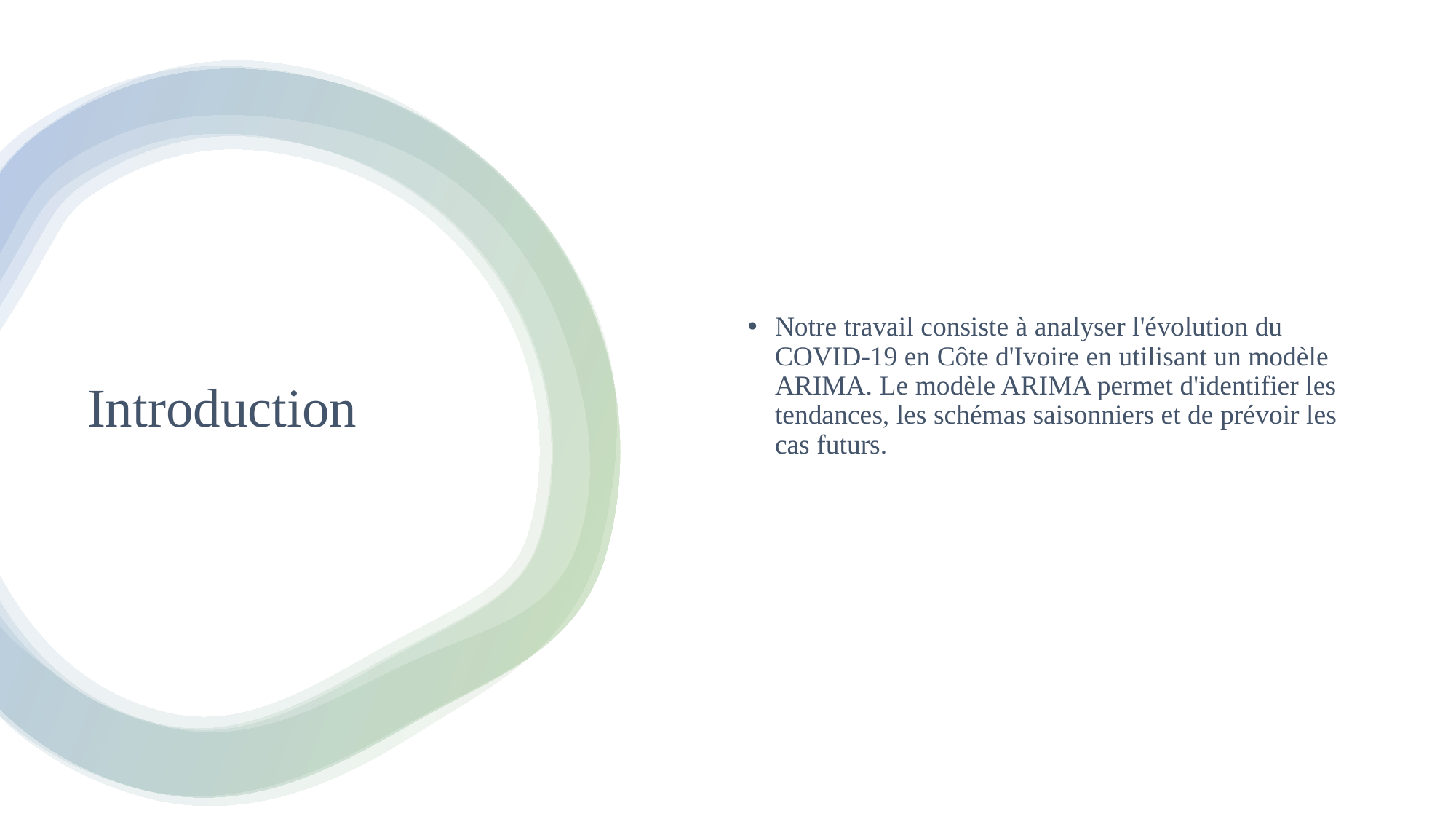

Notre travail consiste à analyser l'évolution du COVID-19 en Côte d'Ivoire en utilisant un modèle ARIMA. Le modèle ARIMA permet d'identifier les tendances, les schémas saisonniers et de prévoir les cas futurs.

# Introduction